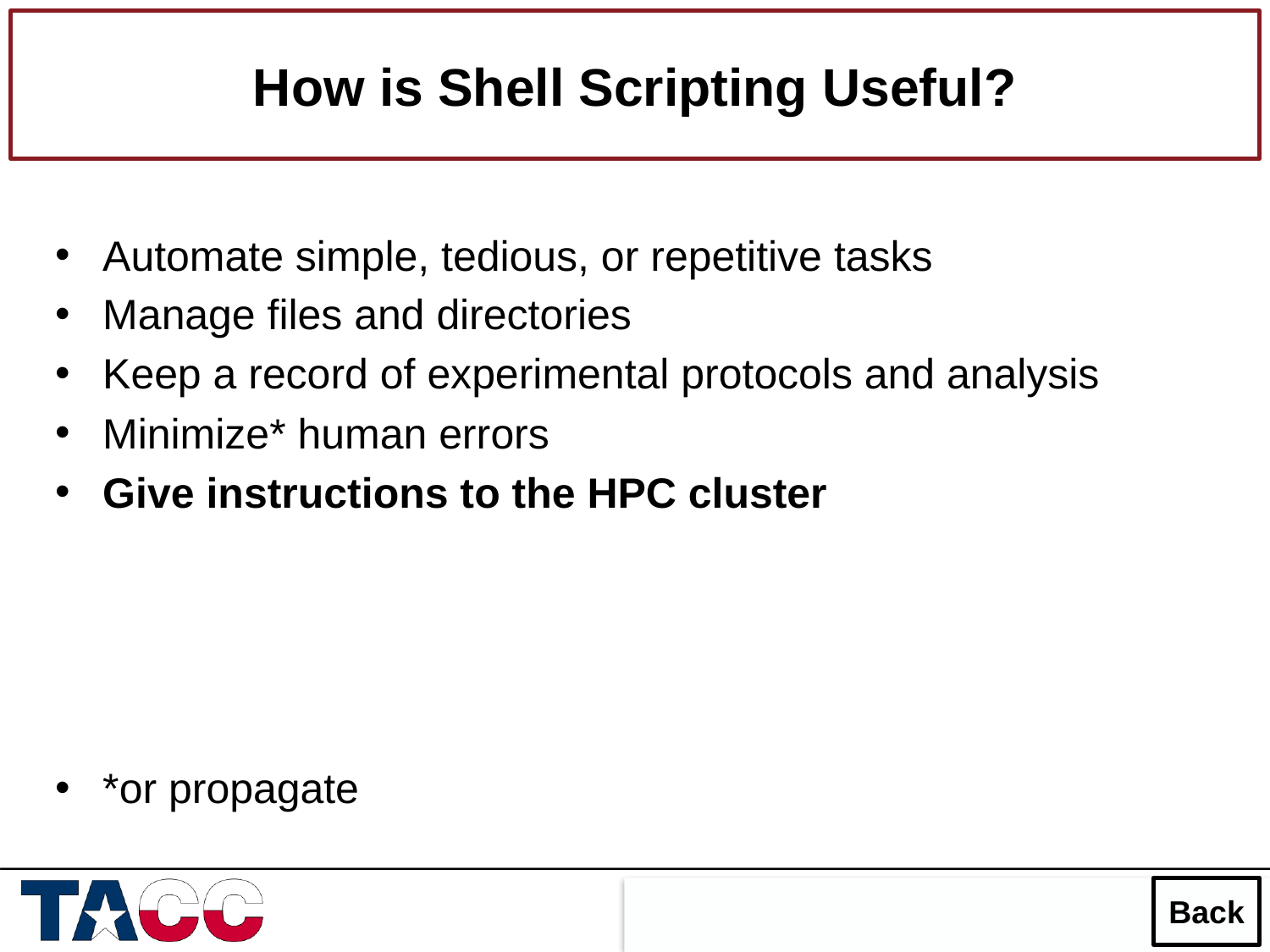

How is Shell Scripting Useful?
Automate simple, tedious, or repetitive tasks
Manage files and directories
Keep a record of experimental protocols and analysis
Minimize* human errors
Give instructions to the HPC cluster

*or propagate
Back